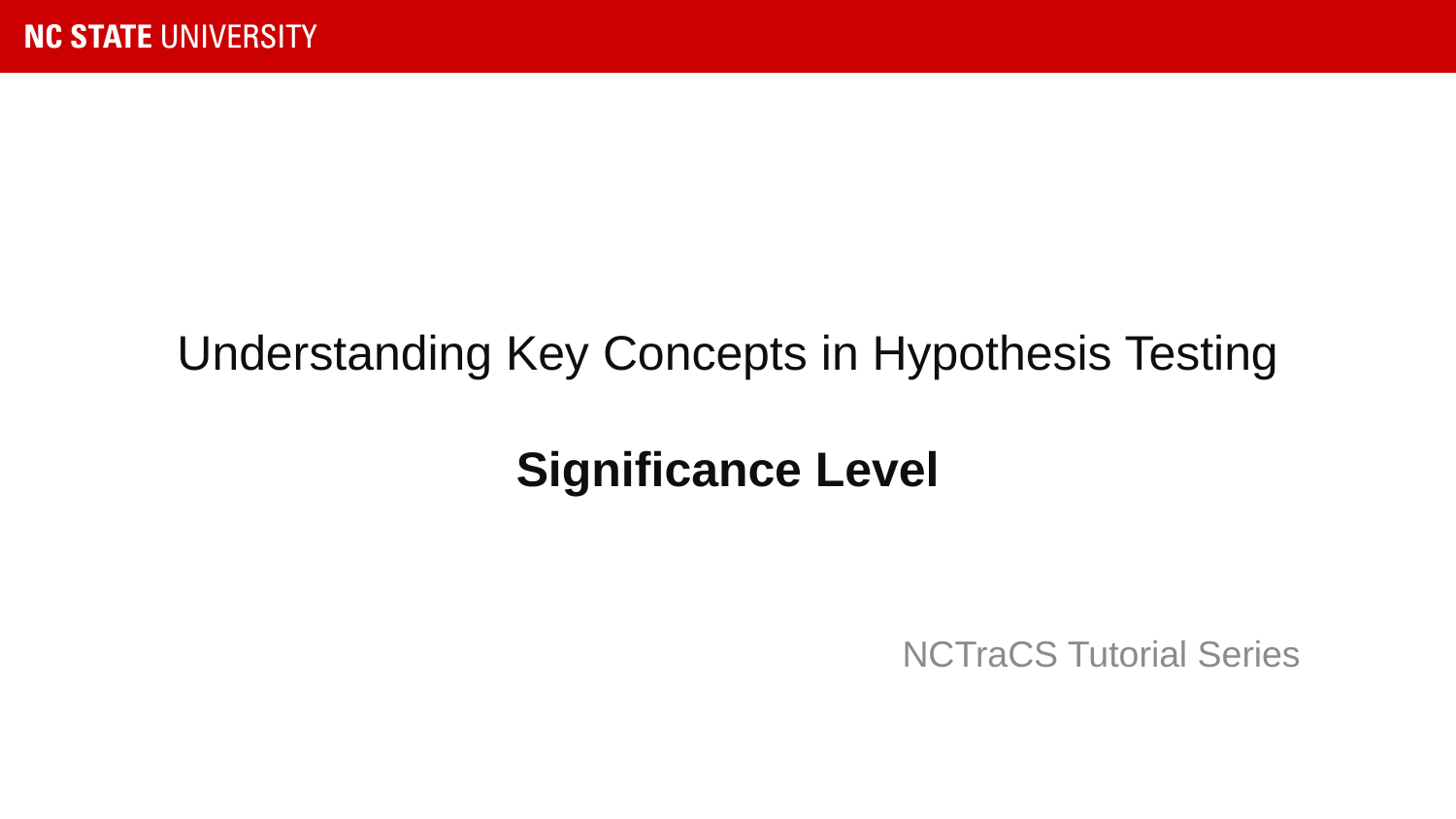

# Understanding Key Concepts in Hypothesis Testing Significance Level
NCTraCS Tutorial Series